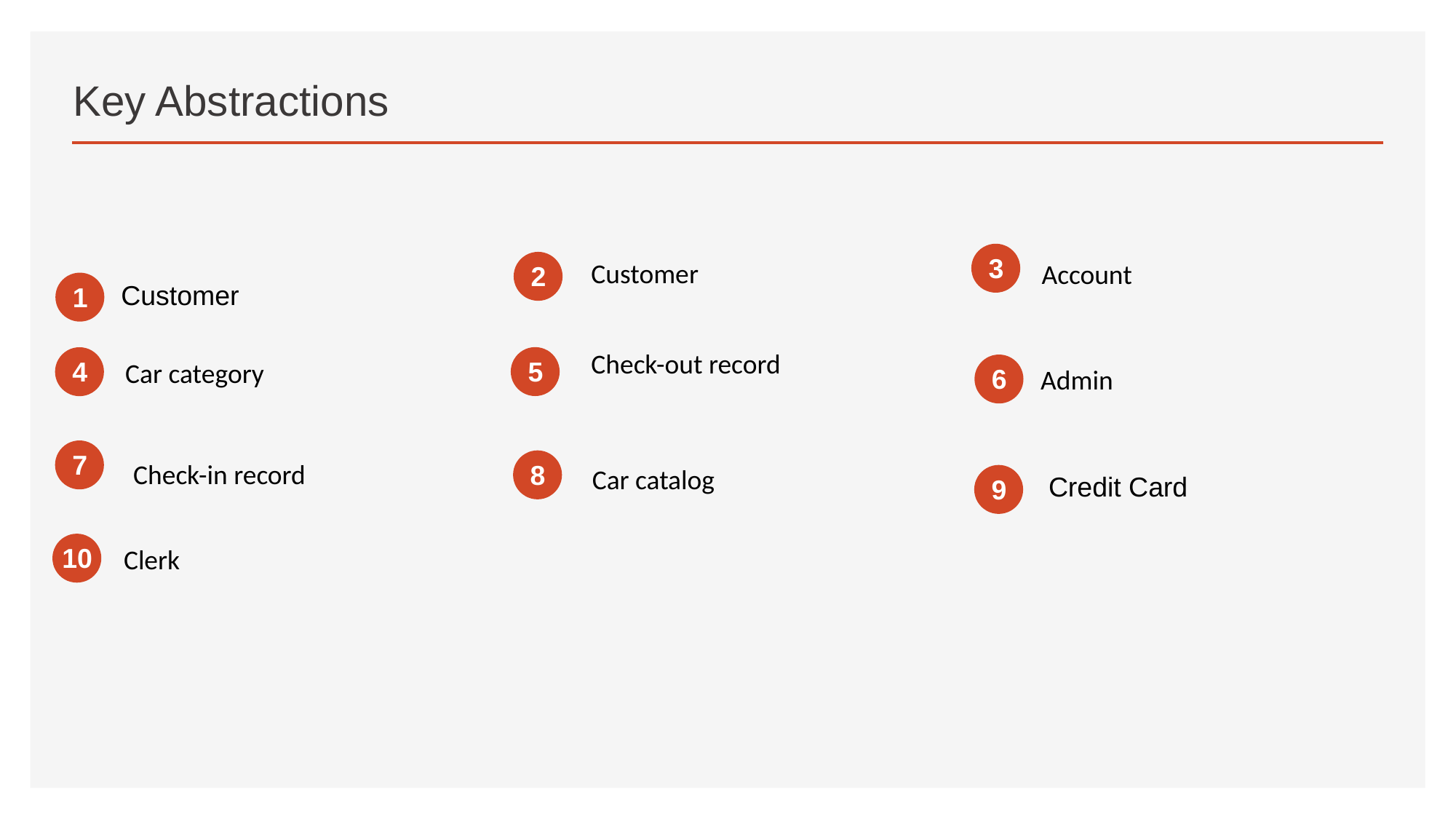

# Key Abstractions

3
Customer
Account

2

1
Customer
Check-out record

5

4
Car category

6
Admin

7
Check-in record

8
Car catalog
Credit Card

9

10
Clerk